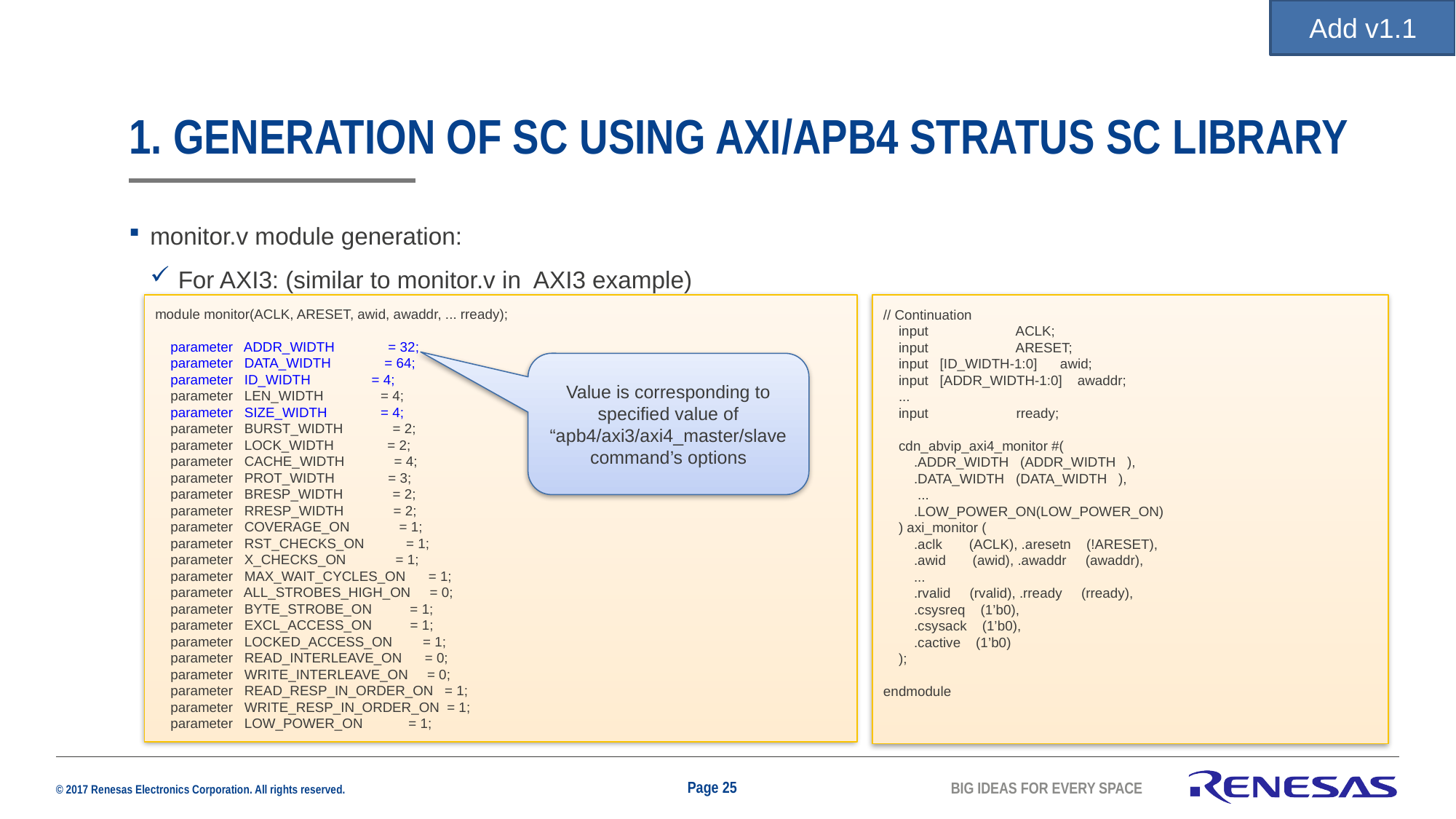

Add v1.1
1. Generation of SC using AXI/APB4 Stratus SC library
monitor.v module generation:
 For AXI3: (similar to monitor.v in  AXI3 example)
module monitor(ACLK, ARESET, awid, awaddr, ... rready);

    parameter   ADDR_WIDTH              = 32;
    parameter   DATA_WIDTH              = 64;
    parameter   ID_WIDTH                = 4;
    parameter   LEN_WIDTH               = 4;
    parameter   SIZE_WIDTH              = 4;
    parameter   BURST_WIDTH             = 2;
    parameter   LOCK_WIDTH              = 2;
    parameter   CACHE_WIDTH             = 4;
    parameter   PROT_WIDTH              = 3;
    parameter   BRESP_WIDTH             = 2;
    parameter   RRESP_WIDTH             = 2;
    parameter   COVERAGE_ON             = 1;
    parameter   RST_CHECKS_ON           = 1;
    parameter   X_CHECKS_ON             = 1;
    parameter   MAX_WAIT_CYCLES_ON      = 1;
    parameter   ALL_STROBES_HIGH_ON     = 0;
    parameter   BYTE_STROBE_ON          = 1;
    parameter   EXCL_ACCESS_ON          = 1;
    parameter   LOCKED_ACCESS_ON        = 1;
    parameter   READ_INTERLEAVE_ON      = 0;
    parameter   WRITE_INTERLEAVE_ON     = 0;
    parameter   READ_RESP_IN_ORDER_ON   = 1;
    parameter   WRITE_RESP_IN_ORDER_ON  = 1;
    parameter   LOW_POWER_ON            = 1;
// Continuation
    input                       ACLK;
    input                       ARESET;
    input   [ID_WIDTH-1:0]      awid;
    input   [ADDR_WIDTH-1:0]    awaddr;
    ...
    input                       rready;

    cdn_abvip_axi4_monitor #(
        .ADDR_WIDTH   (ADDR_WIDTH   ),
        .DATA_WIDTH   (DATA_WIDTH   ),
         ...
        .LOW_POWER_ON(LOW_POWER_ON)
    ) axi_monitor (
        .aclk       (ACLK), .aresetn    (!ARESET),
        .awid       (awid), .awaddr     (awaddr),
        ...
        .rvalid     (rvalid), .rready     (rready),
        .csysreq    (1’b0),
        .csysack    (1’b0),
        .cactive    (1’b0)
    );

endmodule

Value is corresponding to specified value of “apb4/axi3/axi4_master/slave command’s options
Page 25